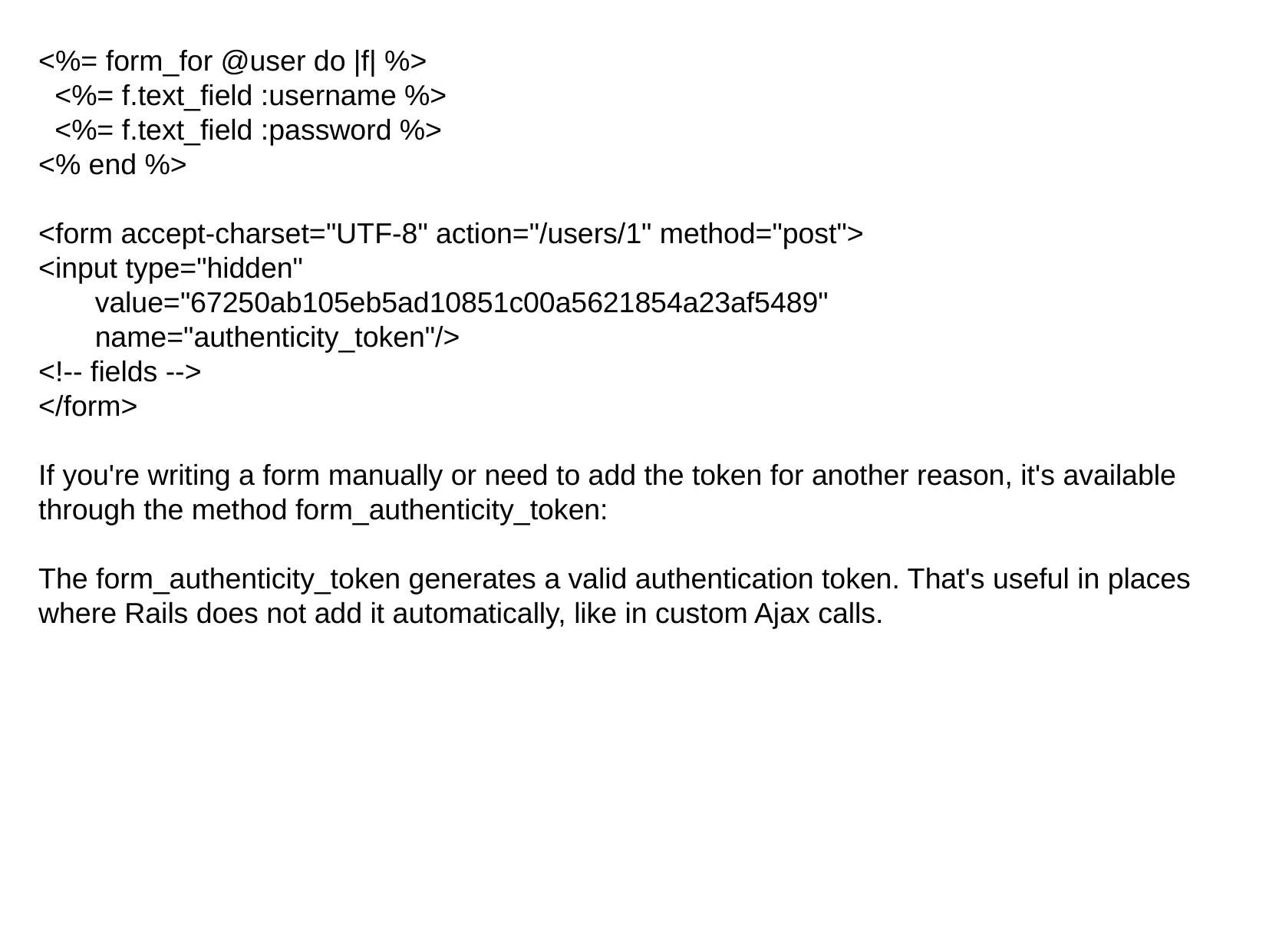

<%= form_for @user do |f| %>
  <%= f.text_field :username %>
  <%= f.text_field :password %>
<% end %>

<form accept-charset="UTF-8" action="/users/1" method="post">
<input type="hidden"
       value="67250ab105eb5ad10851c00a5621854a23af5489"
       name="authenticity_token"/>
<!-- fields -->
</form>

If you're writing a form manually or need to add the token for another reason, it's available through the method form_authenticity_token:

The form_authenticity_token generates a valid authentication token. That's useful in places where Rails does not add it automatically, like in custom Ajax calls.